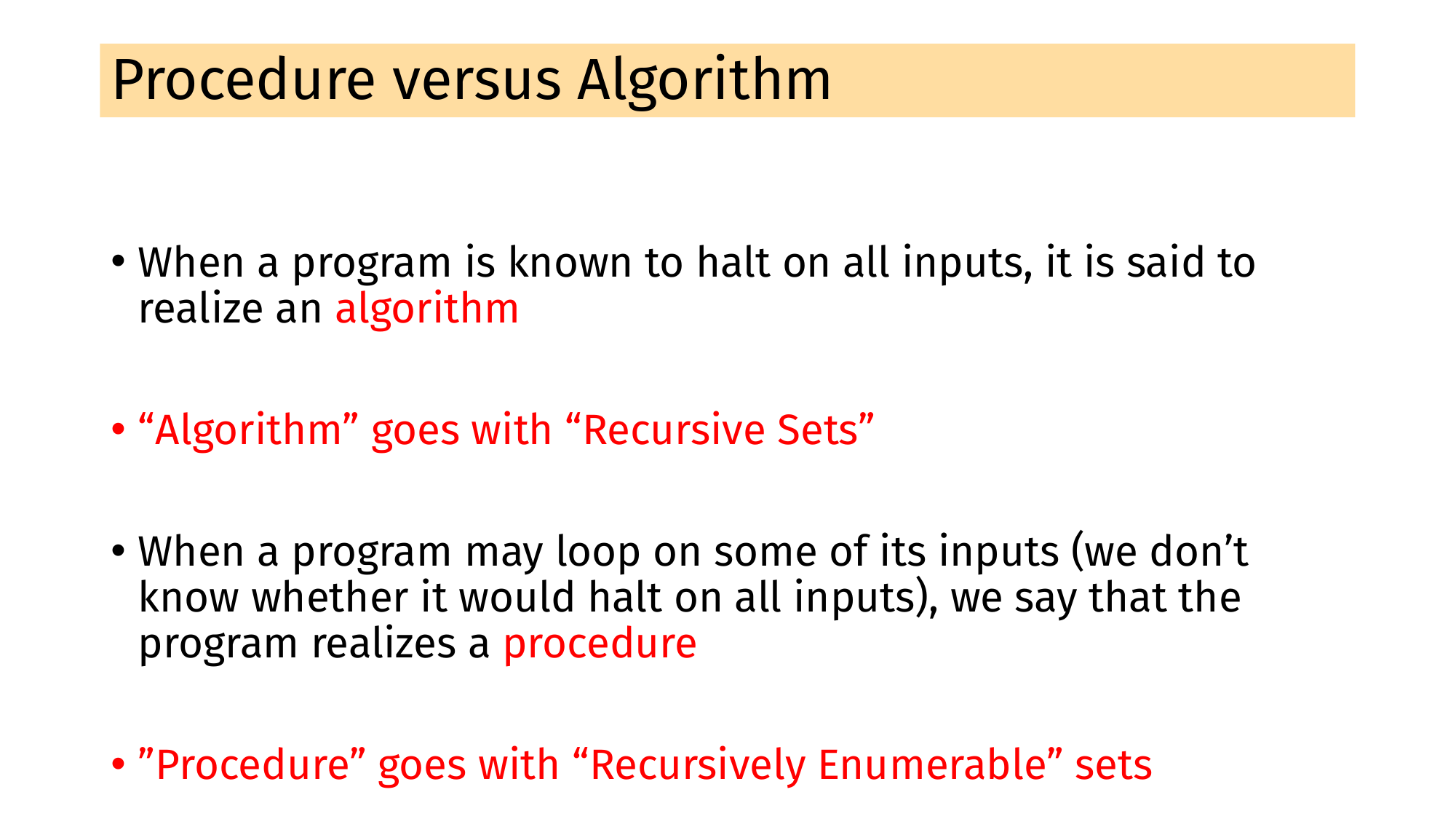

# Procedure versus Algorithm

When a program is known to halt on all inputs, it is said to realize an algorithm

“Algorithm” goes with “Recursive Sets”

When a program may loop on some of its inputs (we don’t know whether it would halt on all inputs), we say that the program realizes a procedure

”Procedure” goes with “Recursively Enumerable” sets